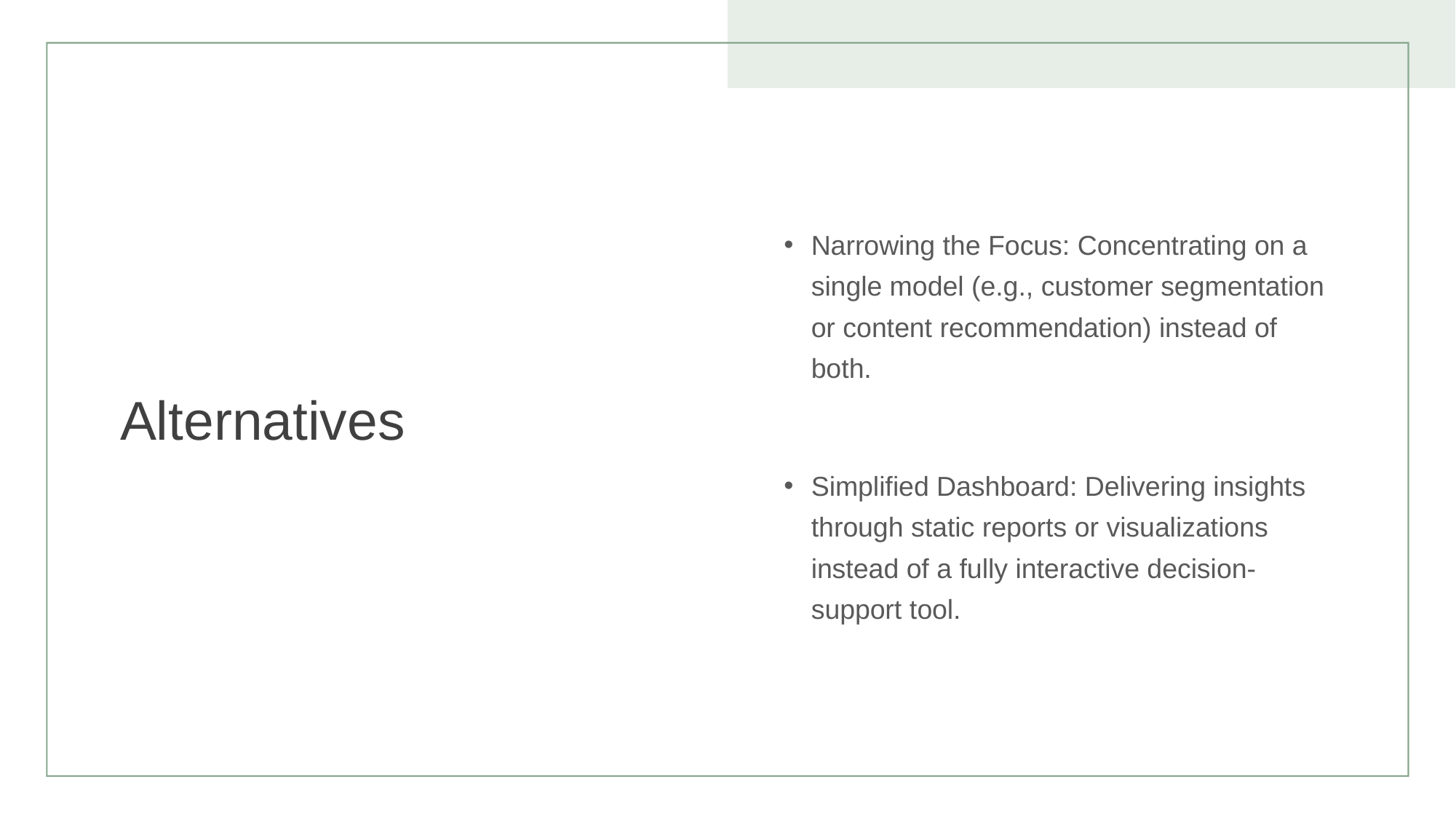

# Alternatives
Narrowing the Focus: Concentrating on a single model (e.g., customer segmentation or content recommendation) instead of both.

Simplified Dashboard: Delivering insights through static reports or visualizations instead of a fully interactive decision-support tool.